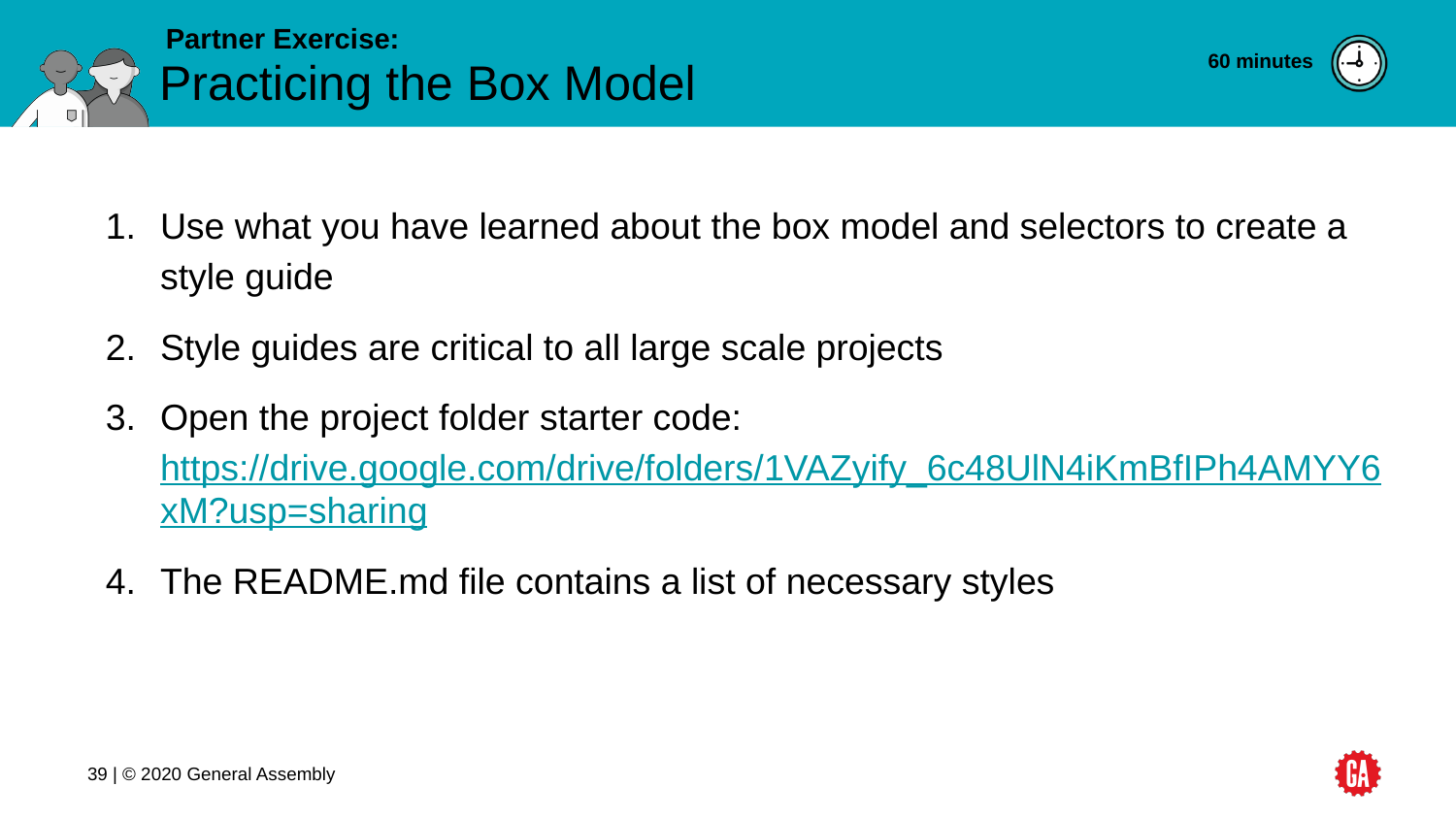

60 minutes
# Practicing the Box Model
Use what you have learned about the box model and selectors to create a style guide
Style guides are critical to all large scale projects
Open the project folder starter code: https://drive.google.com/drive/folders/1VAZyify_6c48UlN4iKmBfIPh4AMYY6xM?usp=sharing
The README.md file contains a list of necessary styles
39 | © 2020 General Assembly